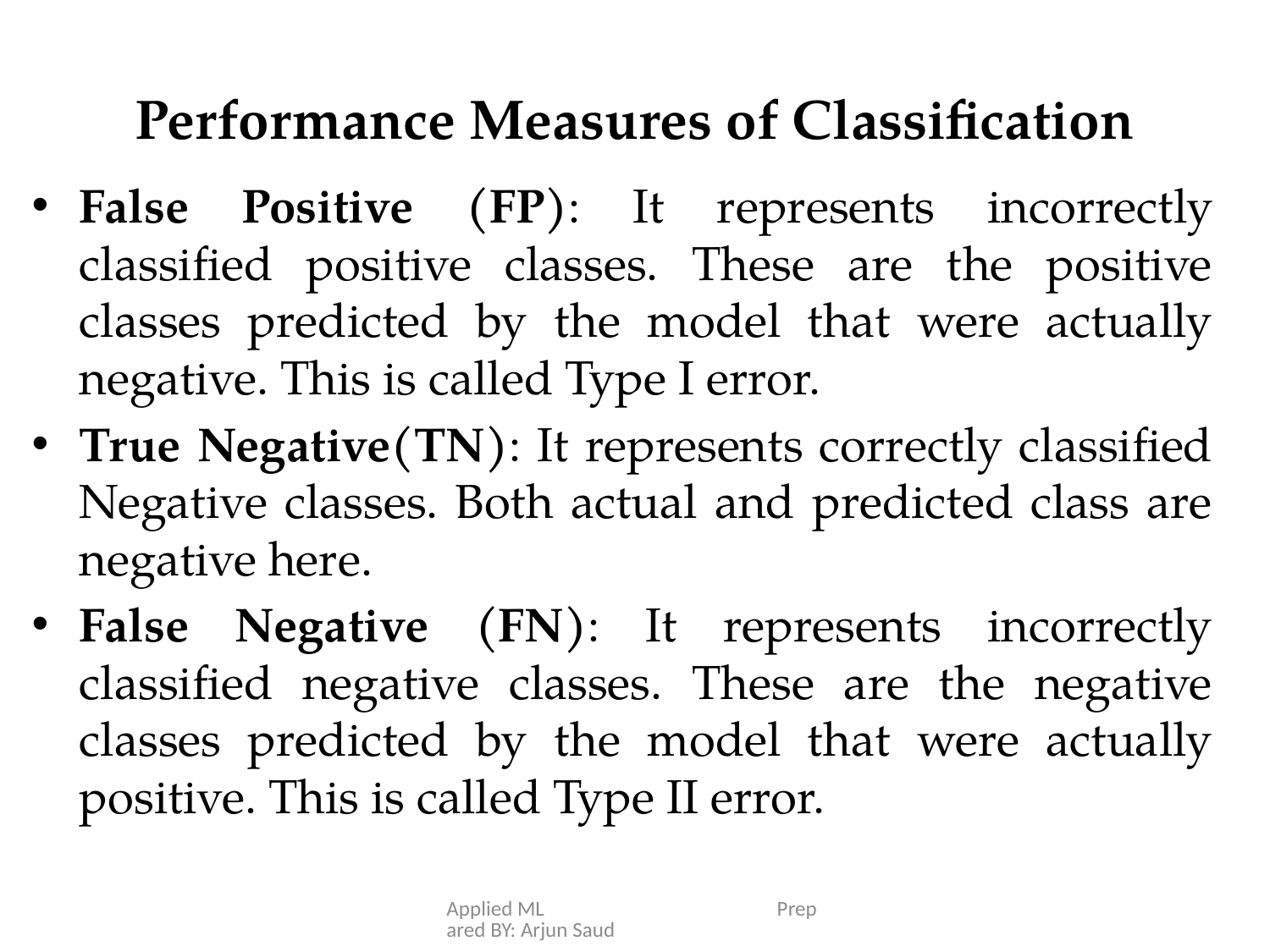

# Performance Measures of Classification

False Positive (FP): It represents incorrectly classified positive classes. These are the positive classes predicted by the model that were actually negative. This is called Type I error.
True Negative(TN): It represents correctly classified Negative classes. Both actual and predicted class are negative here.
False Negative (FN): It represents incorrectly classified negative classes. These are the negative classes predicted by the model that were actually positive. This is called Type II error.

Applied ML                                                Prepared BY: Arjun Saud